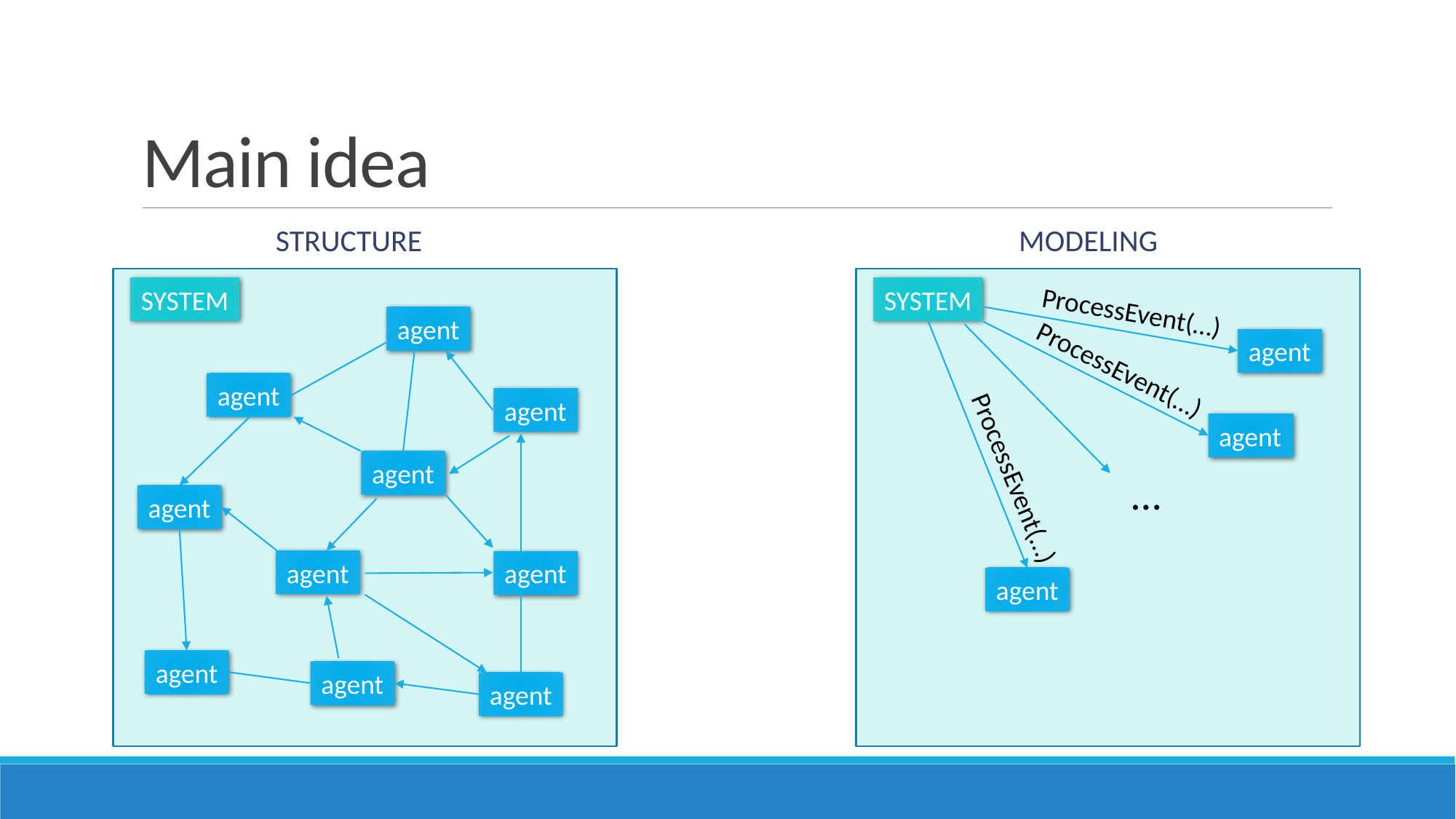

# Main idea
Structure
MODELING

SYSTEM
SYSTEM
ProcessEvent(…)
agent
agent
ProcessEvent(…)
agent
agent
agent
agent
ProcessEvent(…)
…
agent
agent
agent
agent
agent
agent
agent